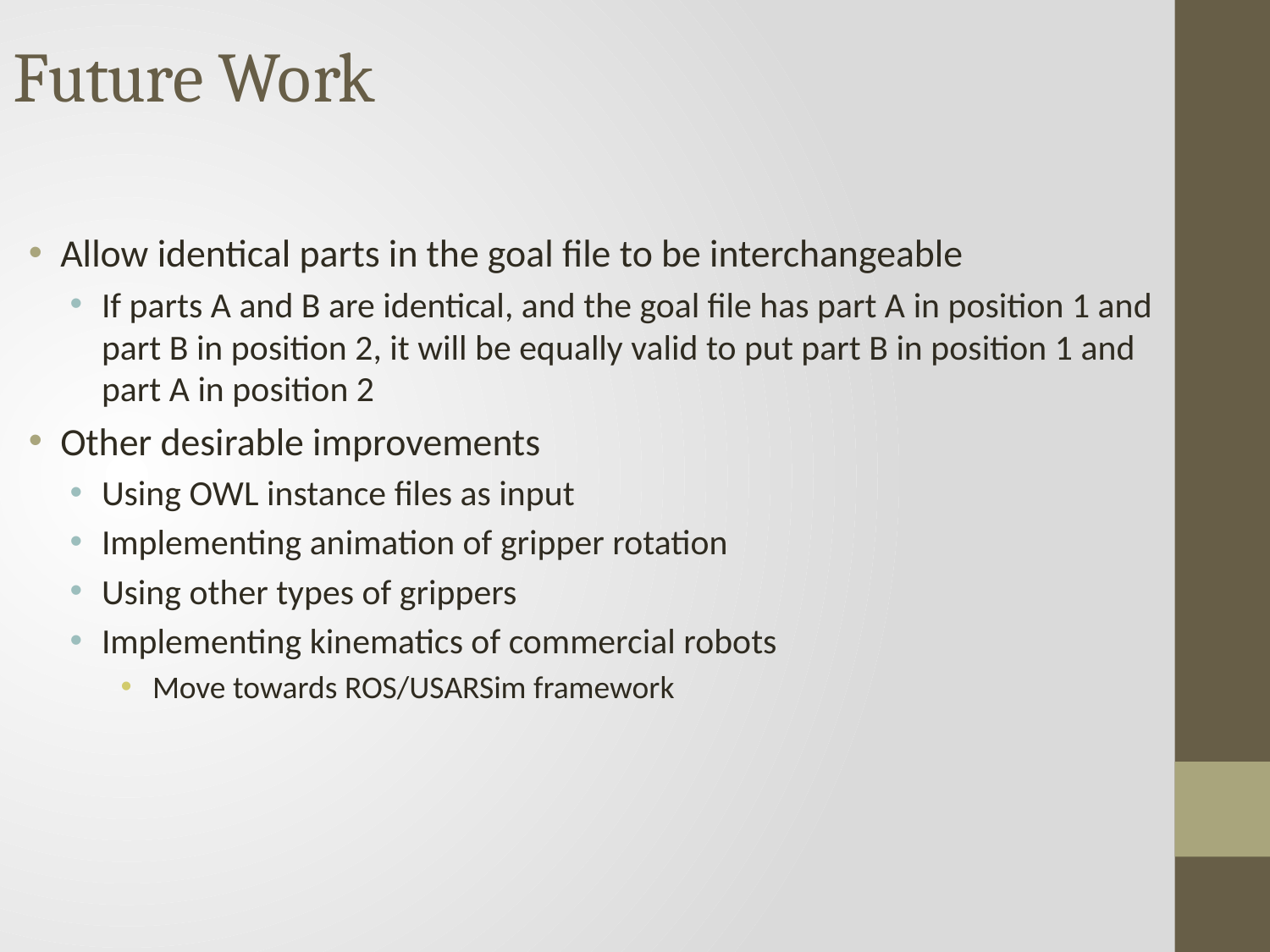

Future Work
Allow identical parts in the goal file to be interchangeable
If parts A and B are identical, and the goal file has part A in position 1 and part B in position 2, it will be equally valid to put part B in position 1 and part A in position 2
Other desirable improvements
Using OWL instance files as input
Implementing animation of gripper rotation
Using other types of grippers
Implementing kinematics of commercial robots
Move towards ROS/USARSim framework